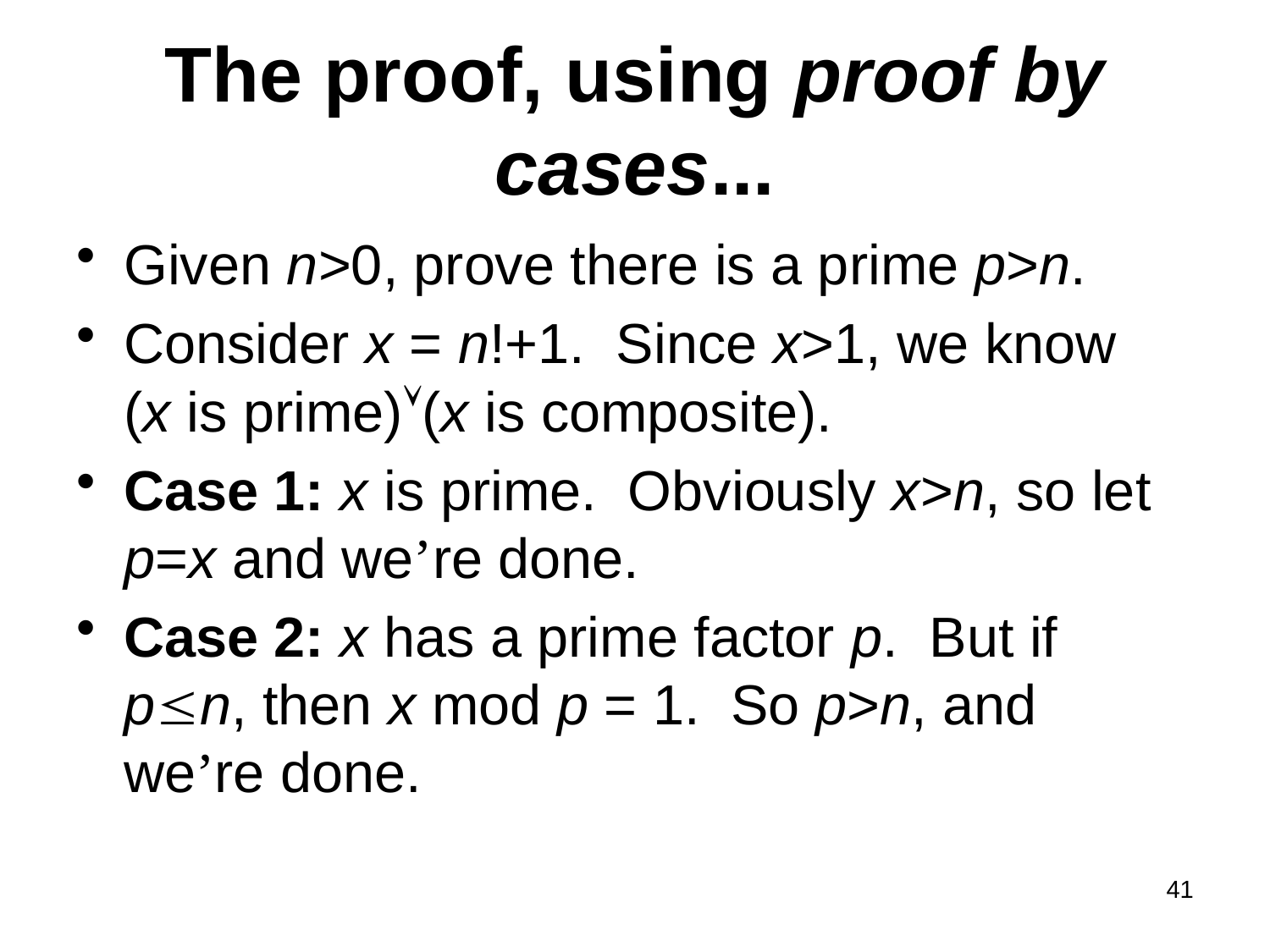

# The proof, using proof by cases...
Given n>0, prove there is a prime p>n.
Consider x = n!+1.  Since x>1, we know
(x is prime)∨(x is composite).
Case 1: x is prime.  Obviously x>n, so let p=x and we’re done.
Case 2: x has a prime factor p.  But if p≤n, then x mod p = 1.  So p>n, and we’re done.
41